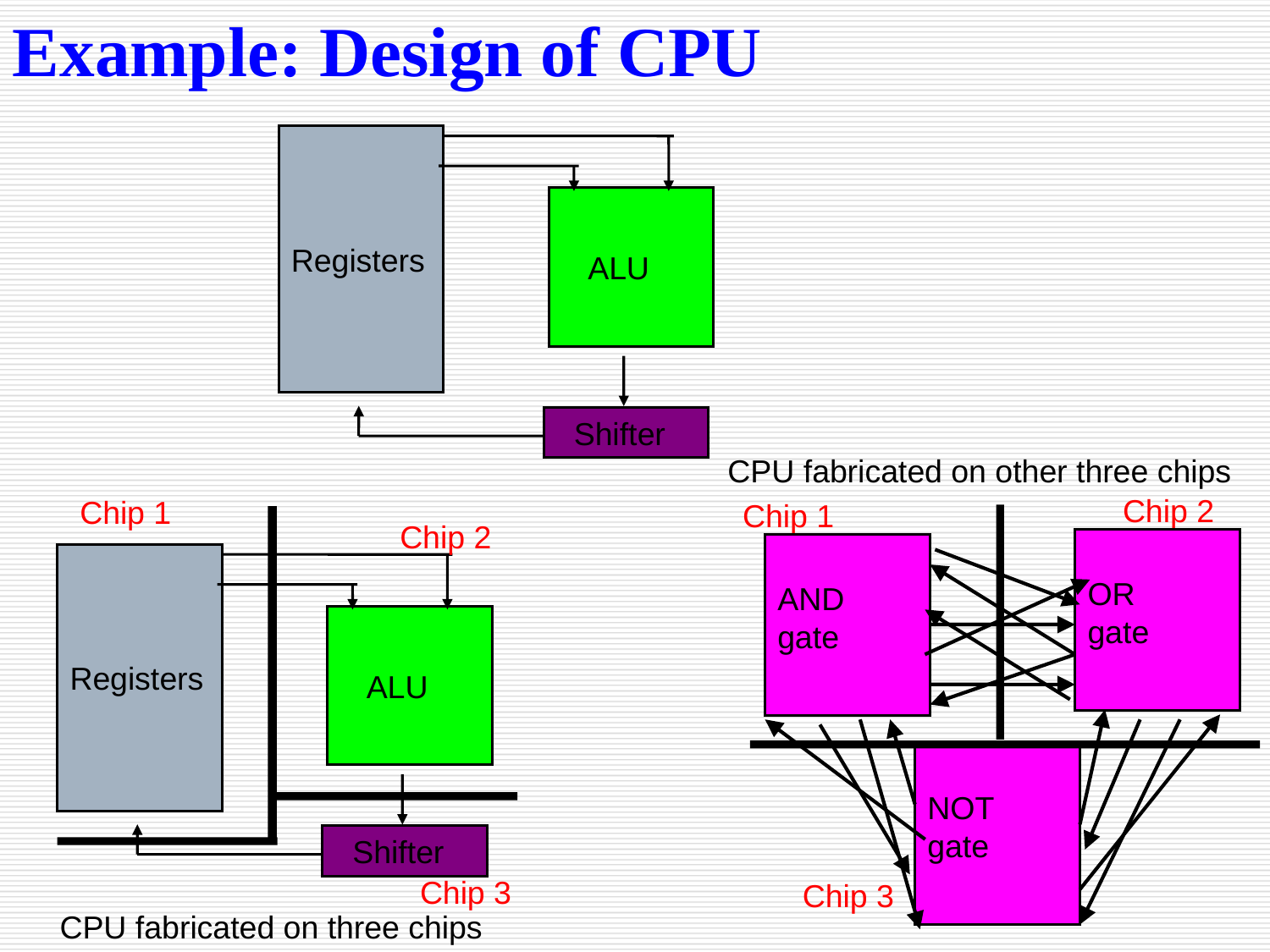

Example: Design of CPU

Registers

   ALU

  Shifter

CPU fabricated on other three chips
Chip 2
Chip 1

OR
gate

AND
gate

Chip 3
Chip 1

Chip 2

Registers

   ALU

  Shifter

Chip 3
CPU fabricated on three chips

NOT
gate